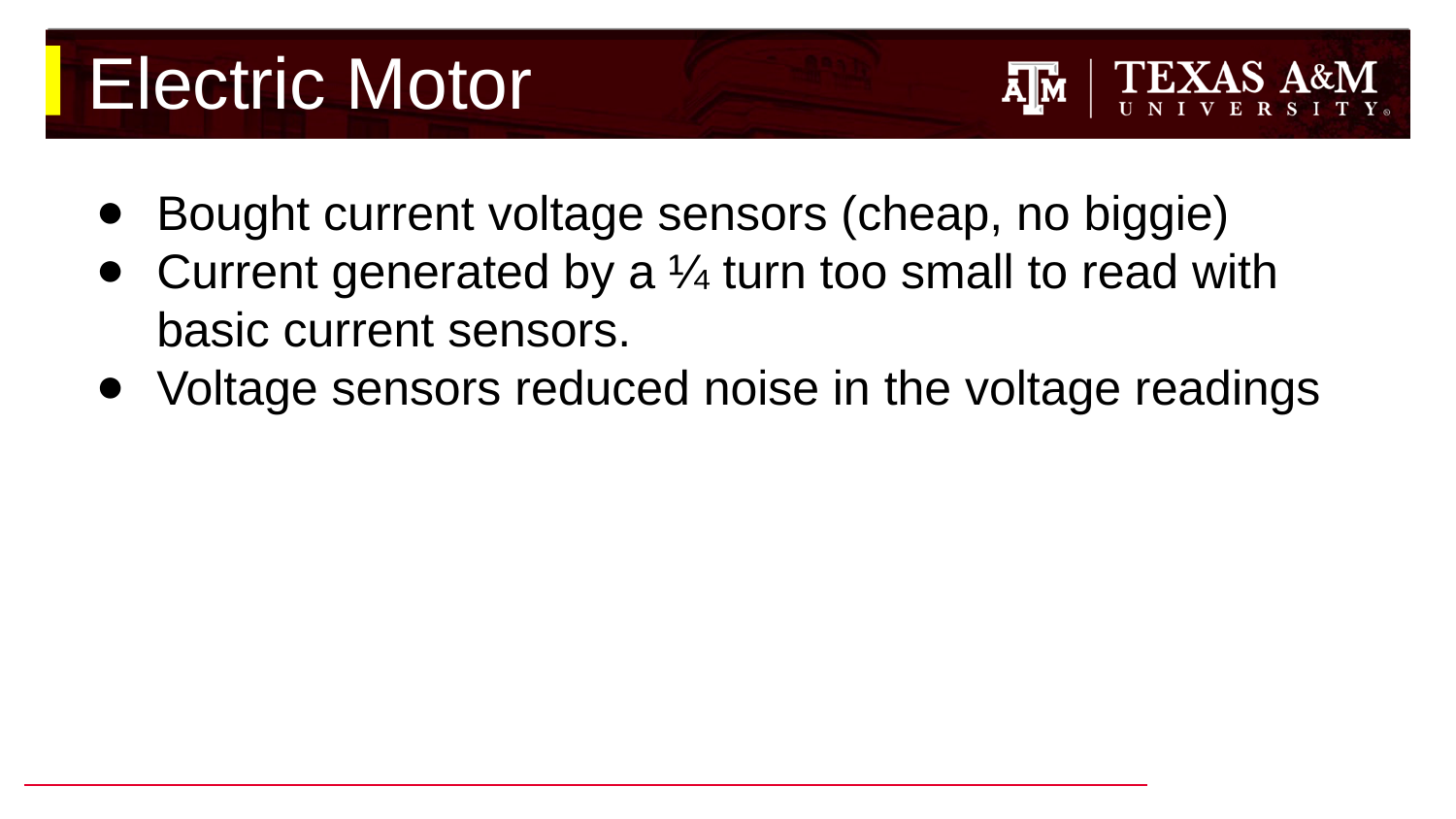

# Electric Motor
Bought current voltage sensors (cheap, no biggie)
Current generated by a ¼ turn too small to read with basic current sensors.
Voltage sensors reduced noise in the voltage readings